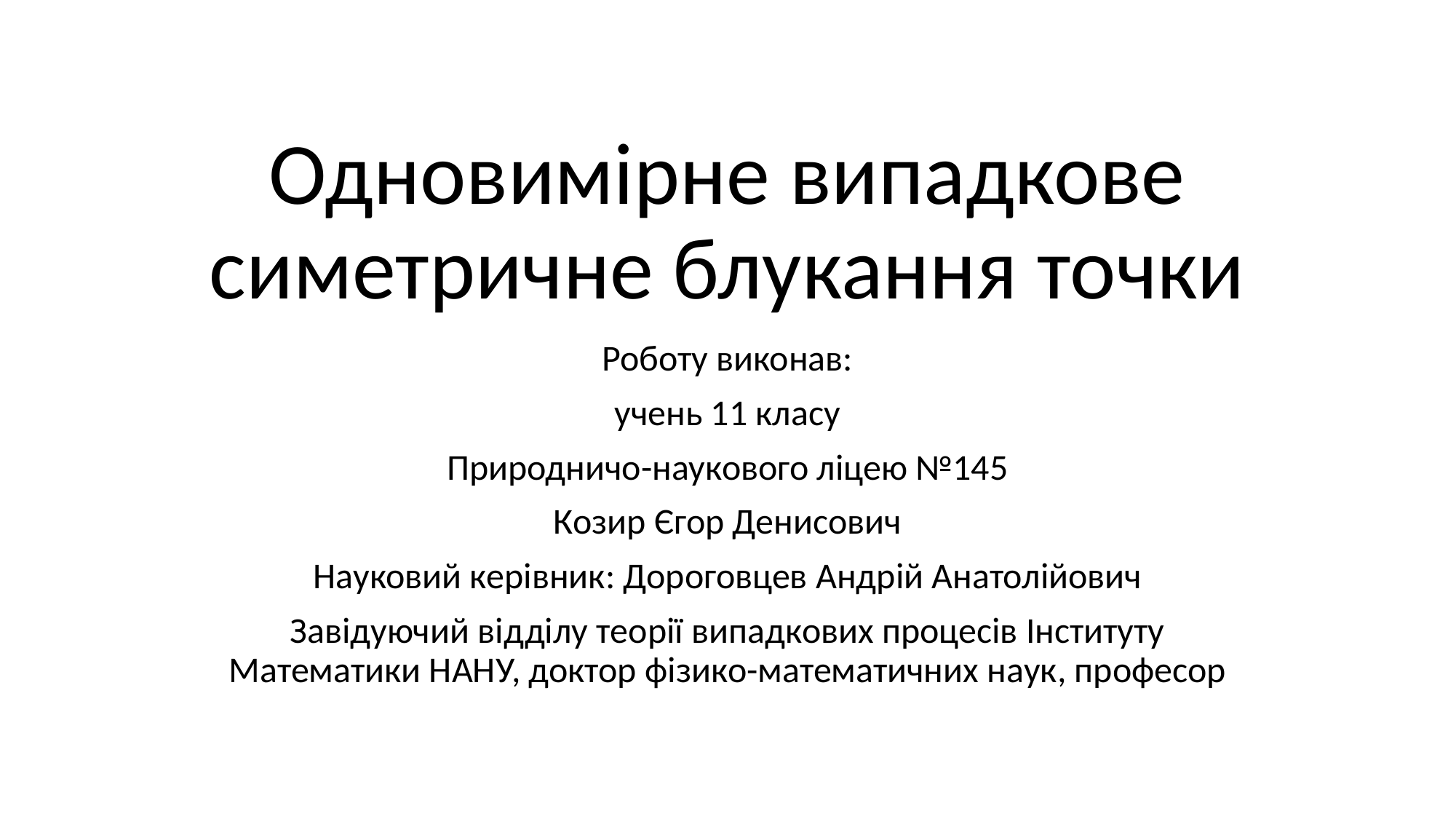

# Одновимірне випадкове симетричне блукання точки
Роботу виконав:
учень 11 класу
Природничо-наукового ліцею №145
Козир Єгор Денисович
Науковий керівник: Дороговцев Андрій Анатолійович
Завідуючий відділу теорії випадкових процесів Інституту Математики НАНУ, доктор фізико-математичних наук, професор